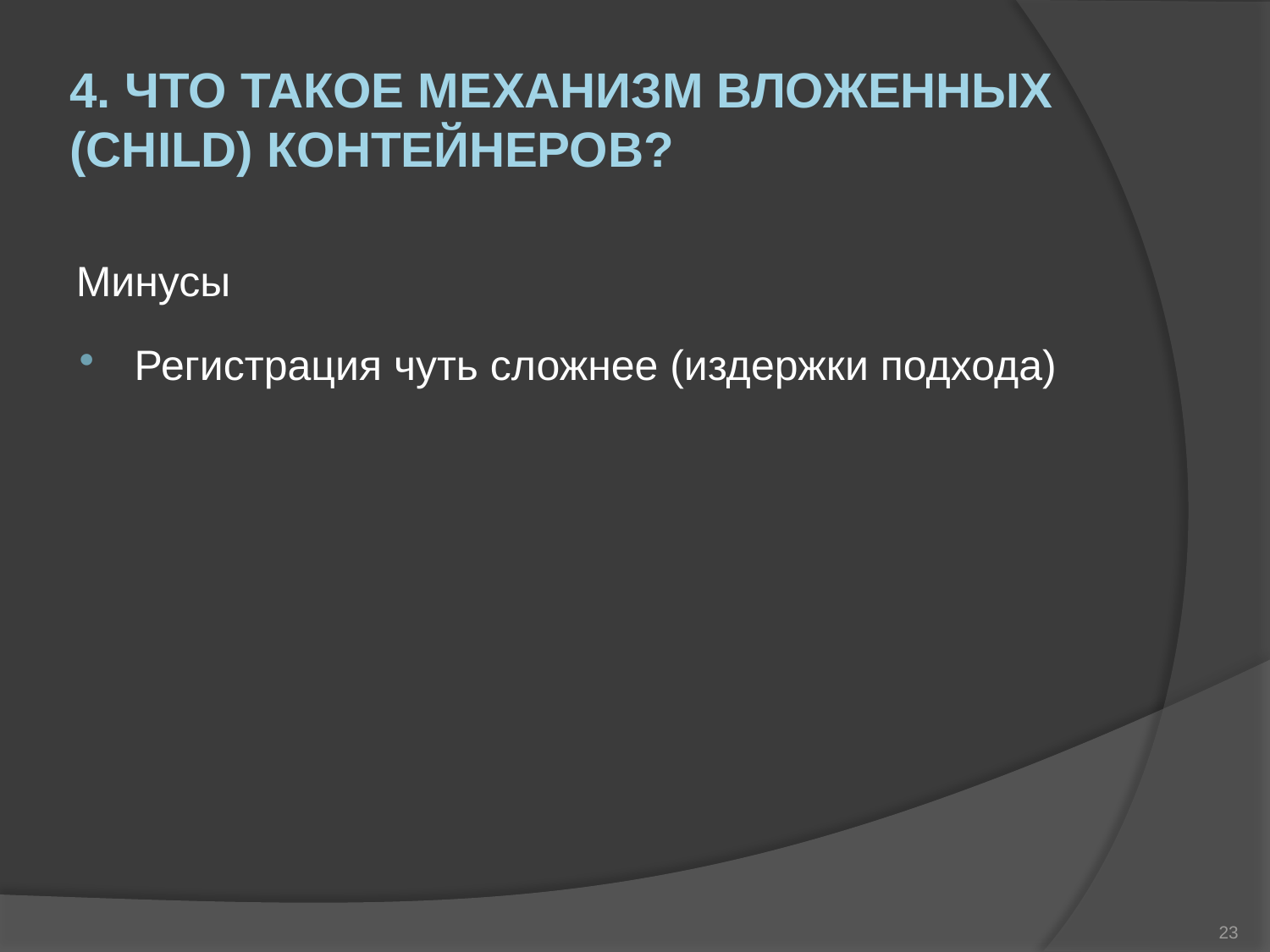

# 4. Что такое механизм вложенных (child) контейнеров?
Минусы
Регистрация чуть сложнее (издержки подхода)

23